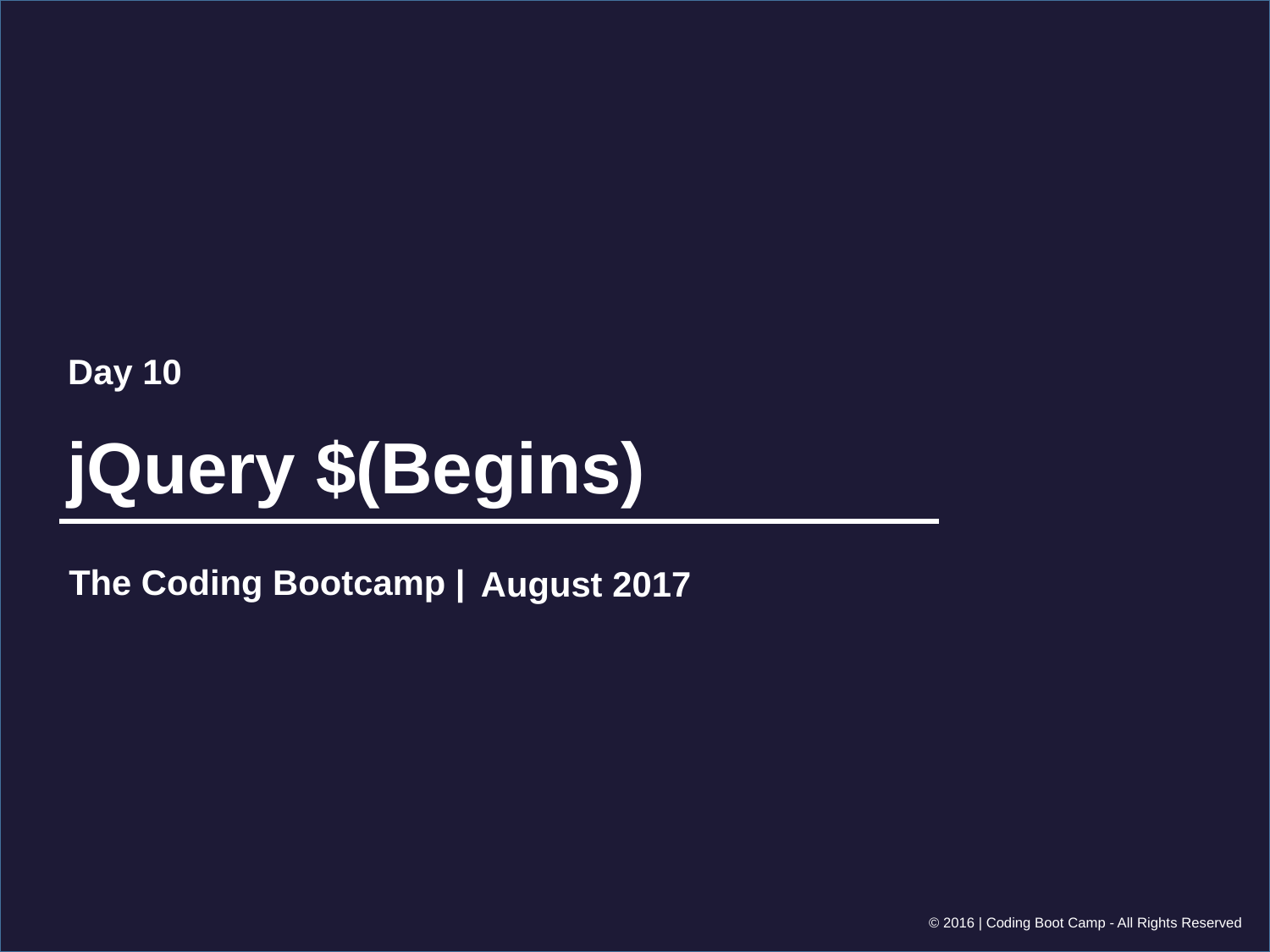

Day 10
# jQuery $(Begins)
August 2017